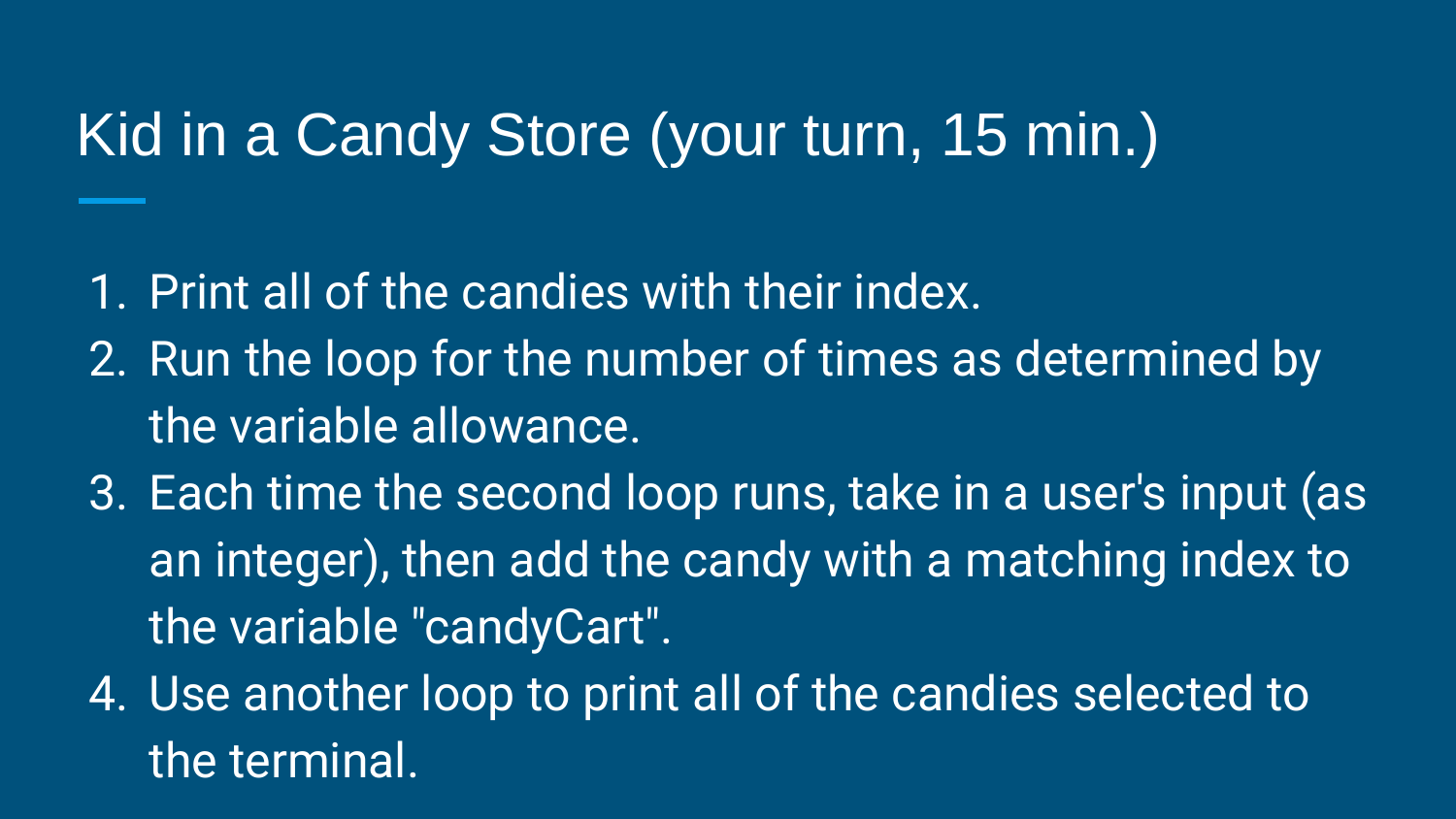

# Kid in a Candy Store (your turn, 15 min.)
Print all of the candies with their index.
Run the loop for the number of times as determined by the variable allowance.
Each time the second loop runs, take in a user's input (as an integer), then add the candy with a matching index to the variable "candyCart".
Use another loop to print all of the candies selected to the terminal.